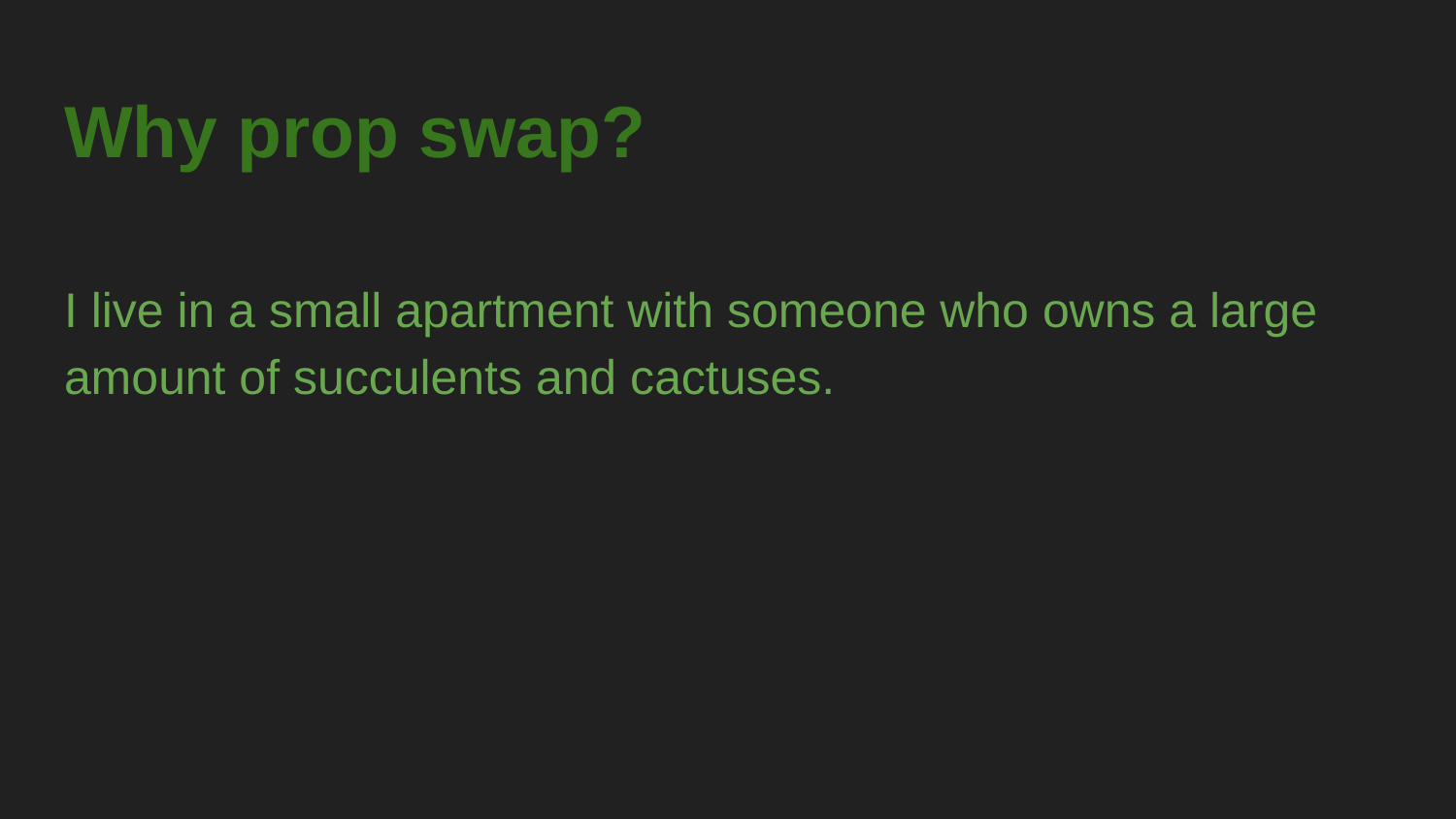

# Why prop swap?
I live in a small apartment with someone who owns a large amount of succulents and cactuses.